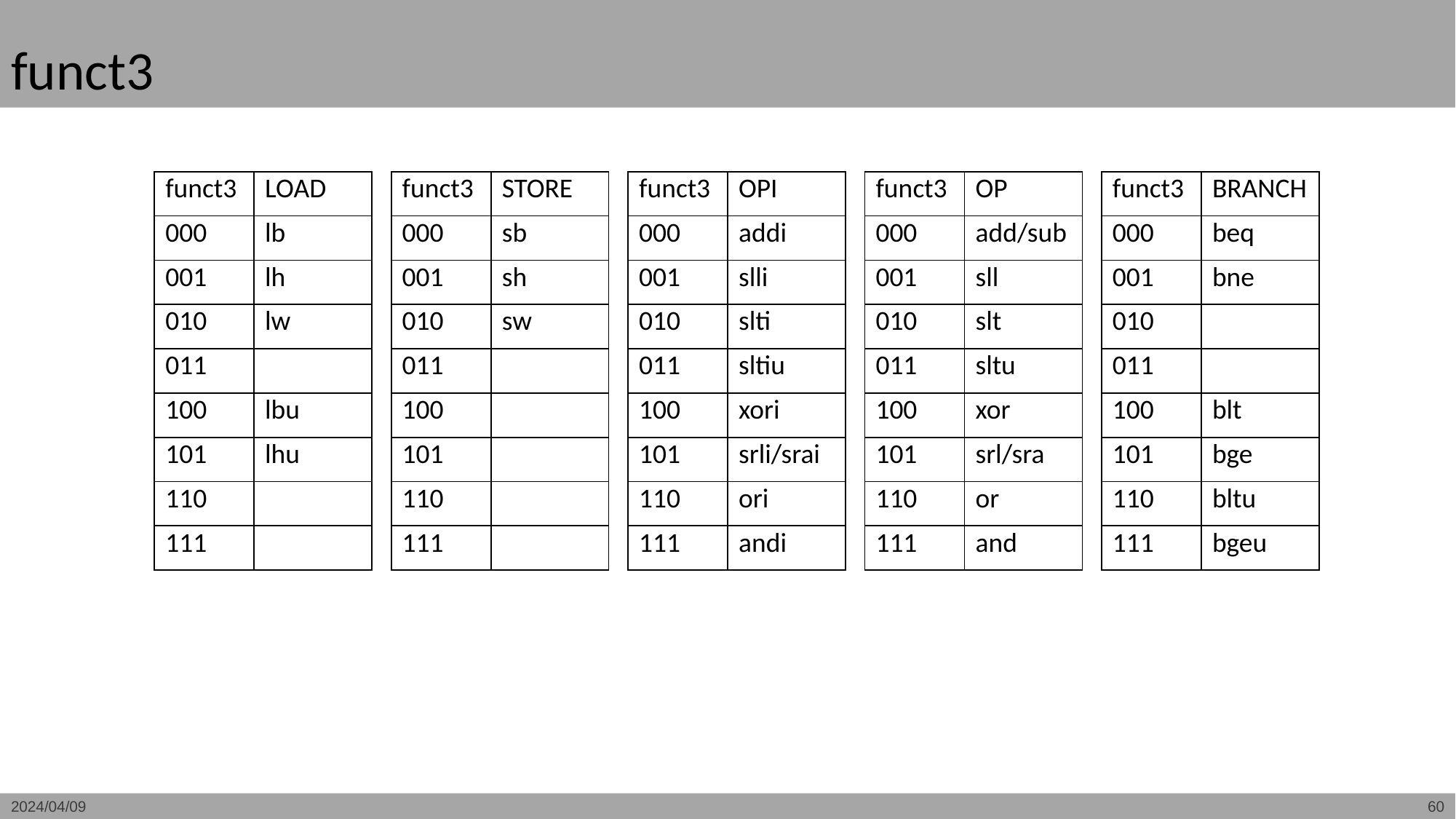

# funct3
| funct3 | LOAD |
| --- | --- |
| 000 | lb |
| 001 | lh |
| 010 | lw |
| 011 |  |
| 100 | lbu |
| 101 | lhu |
| 110 |  |
| 111 |  |
| funct3 | STORE |
| --- | --- |
| 000 | sb |
| 001 | sh |
| 010 | sw |
| 011 |  |
| 100 |  |
| 101 |  |
| 110 |  |
| 111 |  |
| funct3 | OPI |
| --- | --- |
| 000 | addi |
| 001 | slli |
| 010 | slti |
| 011 | sltiu |
| 100 | xori |
| 101 | srli/srai |
| 110 | ori |
| 111 | andi |
| funct3 | OP |
| --- | --- |
| 000 | add/sub |
| 001 | sll |
| 010 | slt |
| 011 | sltu |
| 100 | xor |
| 101 | srl/sra |
| 110 | or |
| 111 | and |
| funct3 | BRANCH |
| --- | --- |
| 000 | beq |
| 001 | bne |
| 010 |  |
| 011 |  |
| 100 | blt |
| 101 | bge |
| 110 | bltu |
| 111 | bgeu |
2024/04/09
60